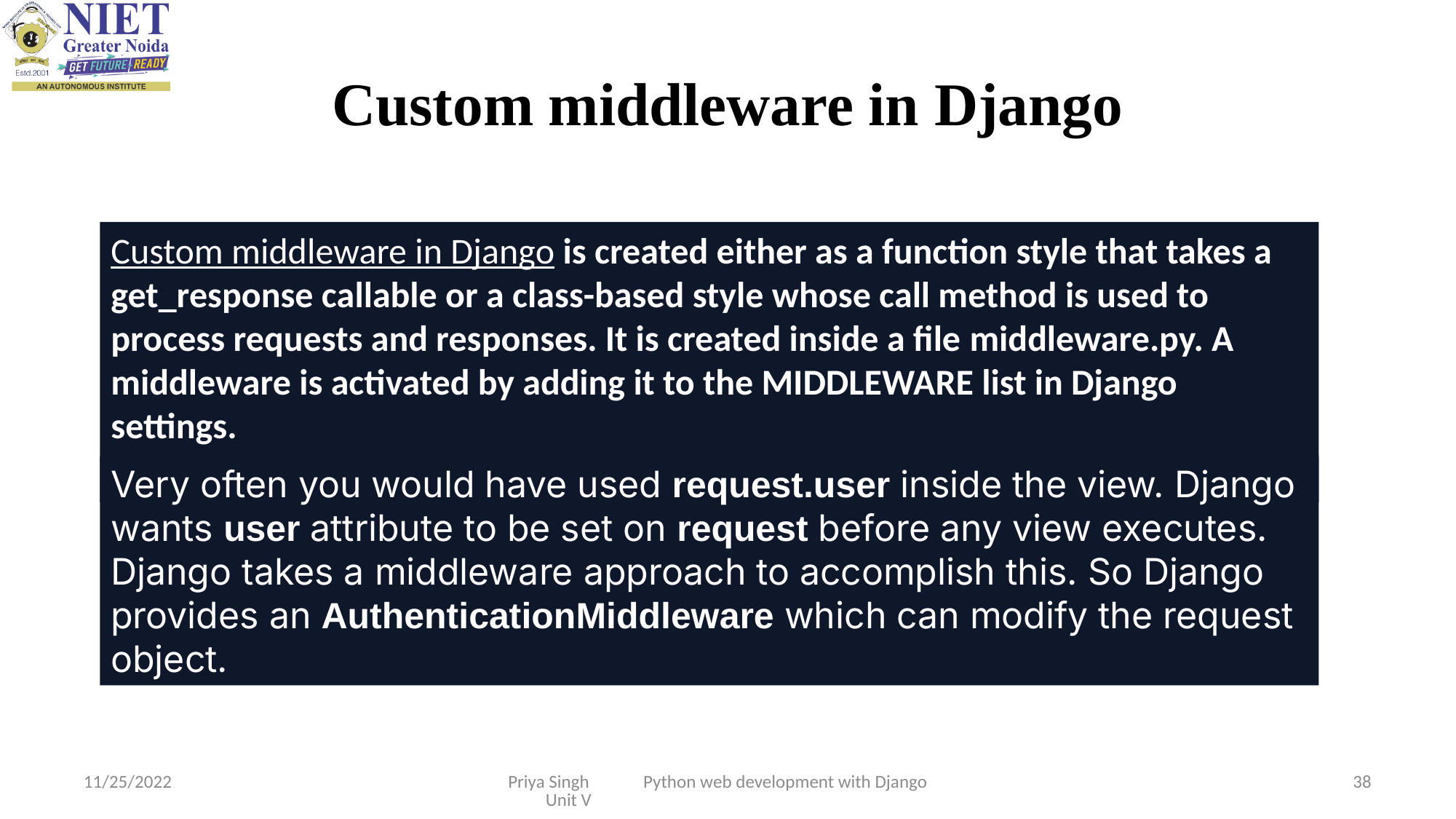

# Custom middleware in Django
Custom middleware in Django is created either as a function style that takes a get_response callable or a class-based style whose call method is used to process requests and responses. It is created inside a file middleware.py. A middleware is activated by adding it to the MIDDLEWARE list in Django settings.

Very often you would have used request.user inside the view. Django wants user attribute to be set on request before any view executes. Django takes a middleware approach to accomplish this. So Django provides an AuthenticationMiddleware which can modify the request object.
11/25/2022
Priya Singh             Python web development with Django             Unit V
38